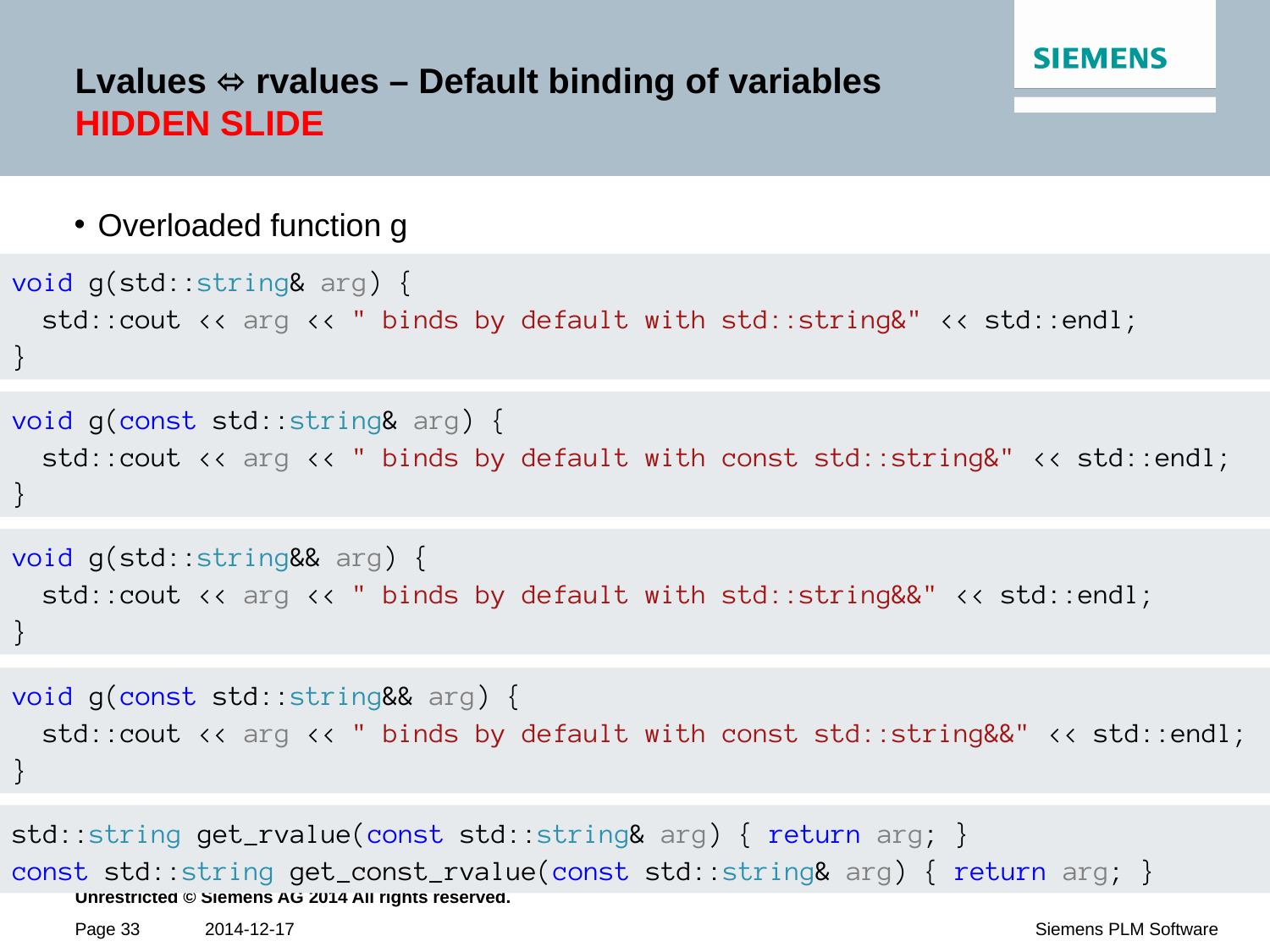

# Lvalues ⬄ rvalues – Default binding of variables HIDDEN SLIDE
Overloaded function g
void g(std::string& arg) {
  std::cout << arg << " binds by default with std::string&" << std::endl;
}
void g(const std::string& arg) {
  std::cout << arg << " binds by default with const std::string&" << std::endl;
}
void g(std::string&& arg) {
  std::cout << arg << " binds by default with std::string&&" << std::endl;
}
void g(const std::string&& arg) {
  std::cout << arg << " binds by default with const std::string&&" << std::endl;
}
std::string get_rvalue(const std::string& arg) { return arg; }
const std::string get_const_rvalue(const std::string& arg) { return arg; }